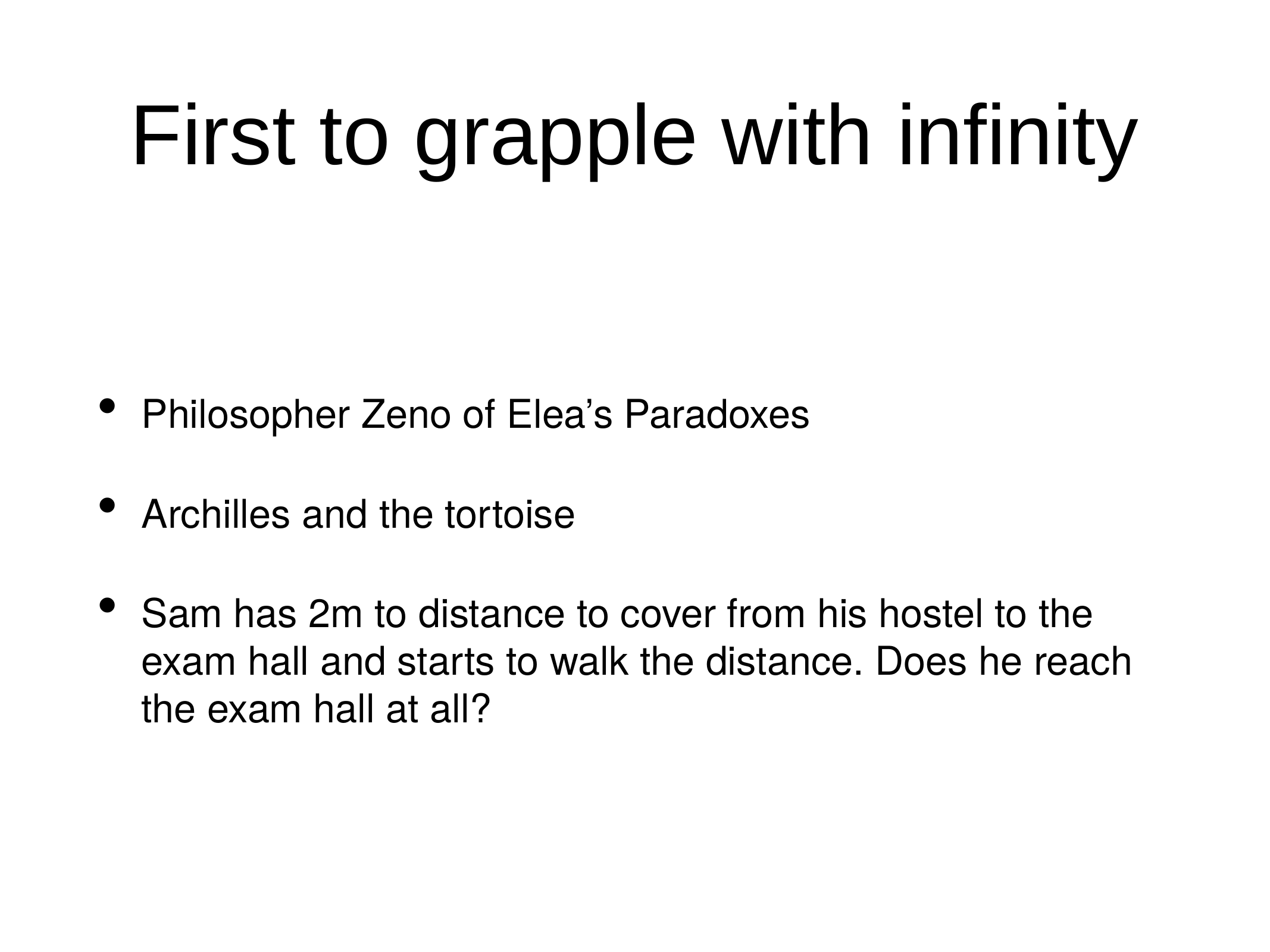

# First to grapple with infinity
Philosopher Zeno of Elea’s Paradoxes
Archilles and the tortoise
Sam has 2m to distance to cover from his hostel to the exam hall and starts to walk the distance. Does he reach the exam hall at all?